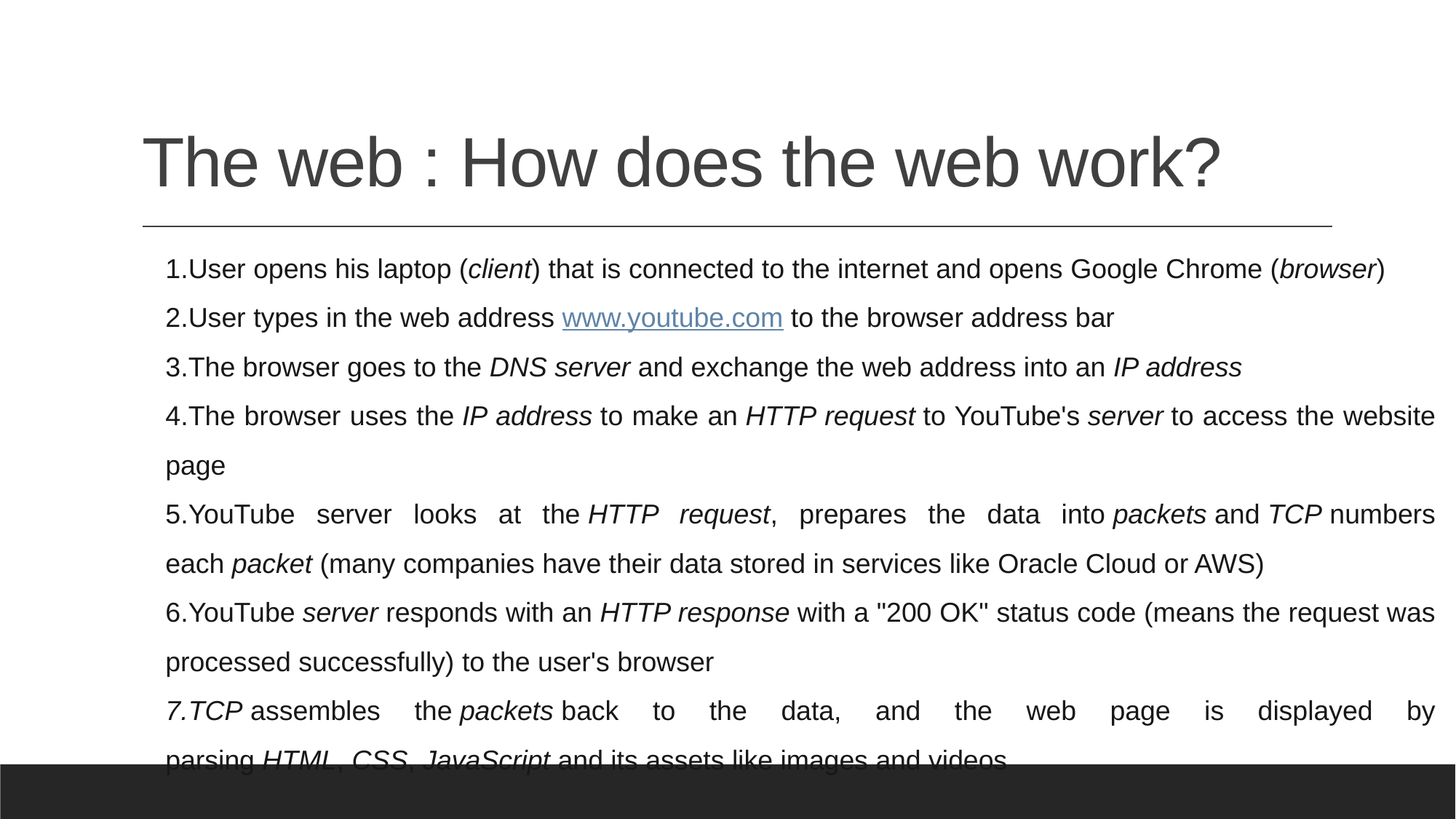

# The web : How does the web work?
User opens his laptop (client) that is connected to the internet and opens Google Chrome (browser)
User types in the web address www.youtube.com to the browser address bar
The browser goes to the DNS server and exchange the web address into an IP address
The browser uses the IP address to make an HTTP request to YouTube's server to access the website page
YouTube server looks at the HTTP request, prepares the data into packets and TCP numbers each packet (many companies have their data stored in services like Oracle Cloud or AWS)
YouTube server responds with an HTTP response with a "200 OK" status code (means the request was processed successfully) to the user's browser
TCP assembles the packets back to the data, and the web page is displayed by parsing HTML, CSS, JavaScript and its assets like images and videos